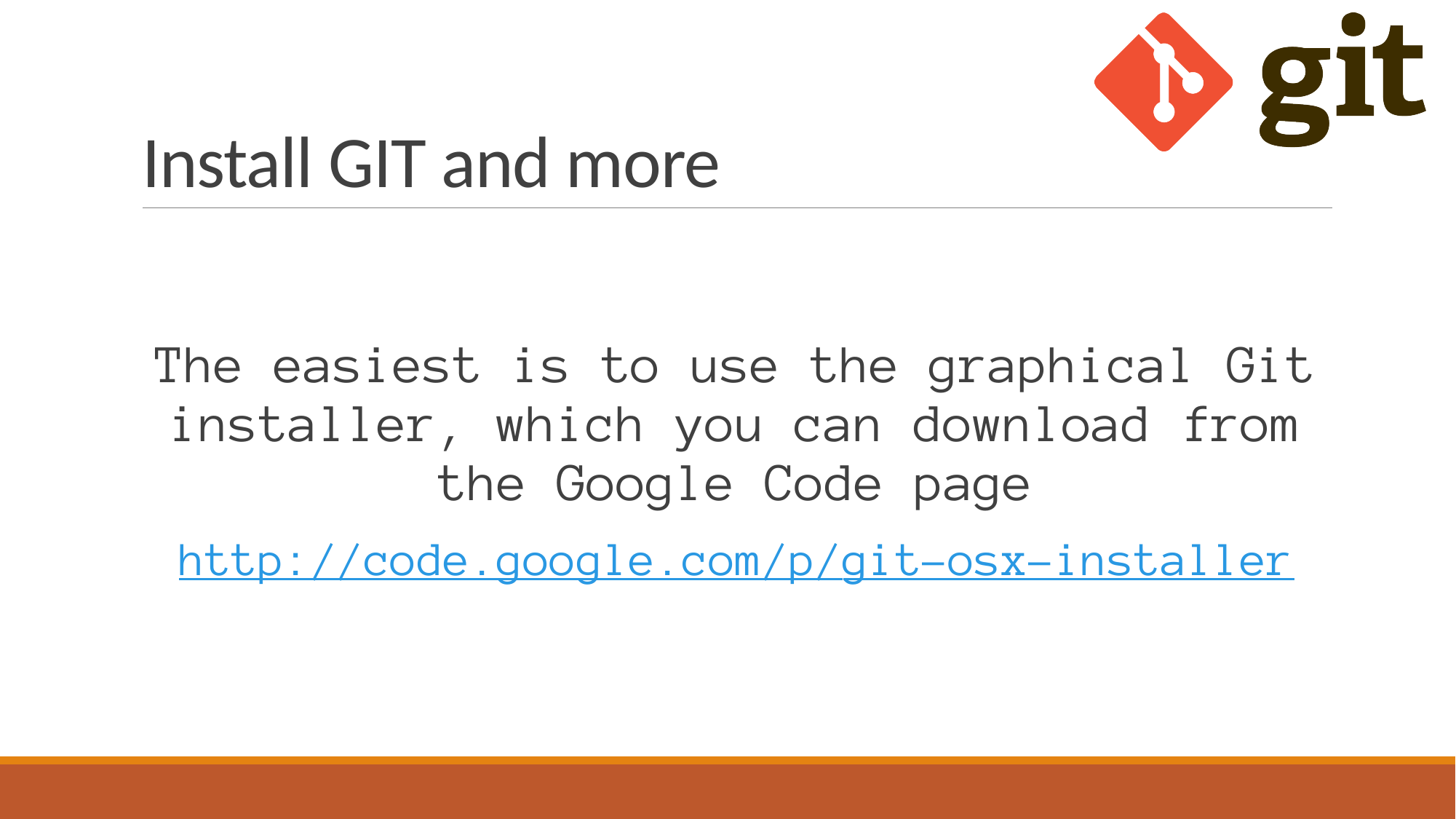

# Install GIT and more
The easiest is to use the graphical Git installer, which you can download from the Google Code page
http://code.google.com/p/git-osx-installer